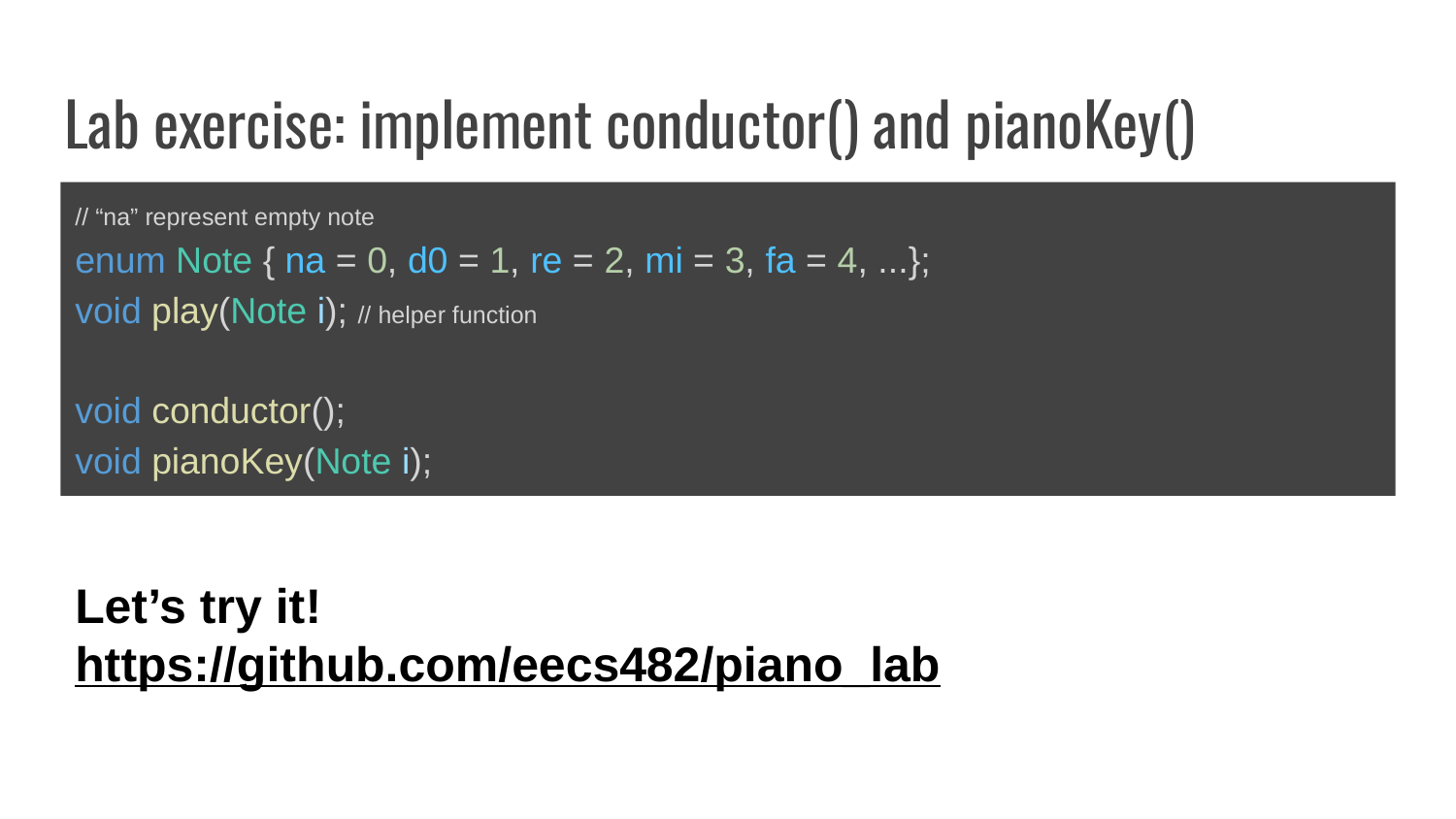

# Lab exercise: implement conductor() and pianoKey()
// “na” represent empty note
enum Note { na = 0, d0 = 1, re = 2, mi = 3, fa = 4, ...};
void play(Note i); // helper function

void conductor();
void pianoKey(Note i);
Let’s try it!
https://github.com/eecs482/piano_lab